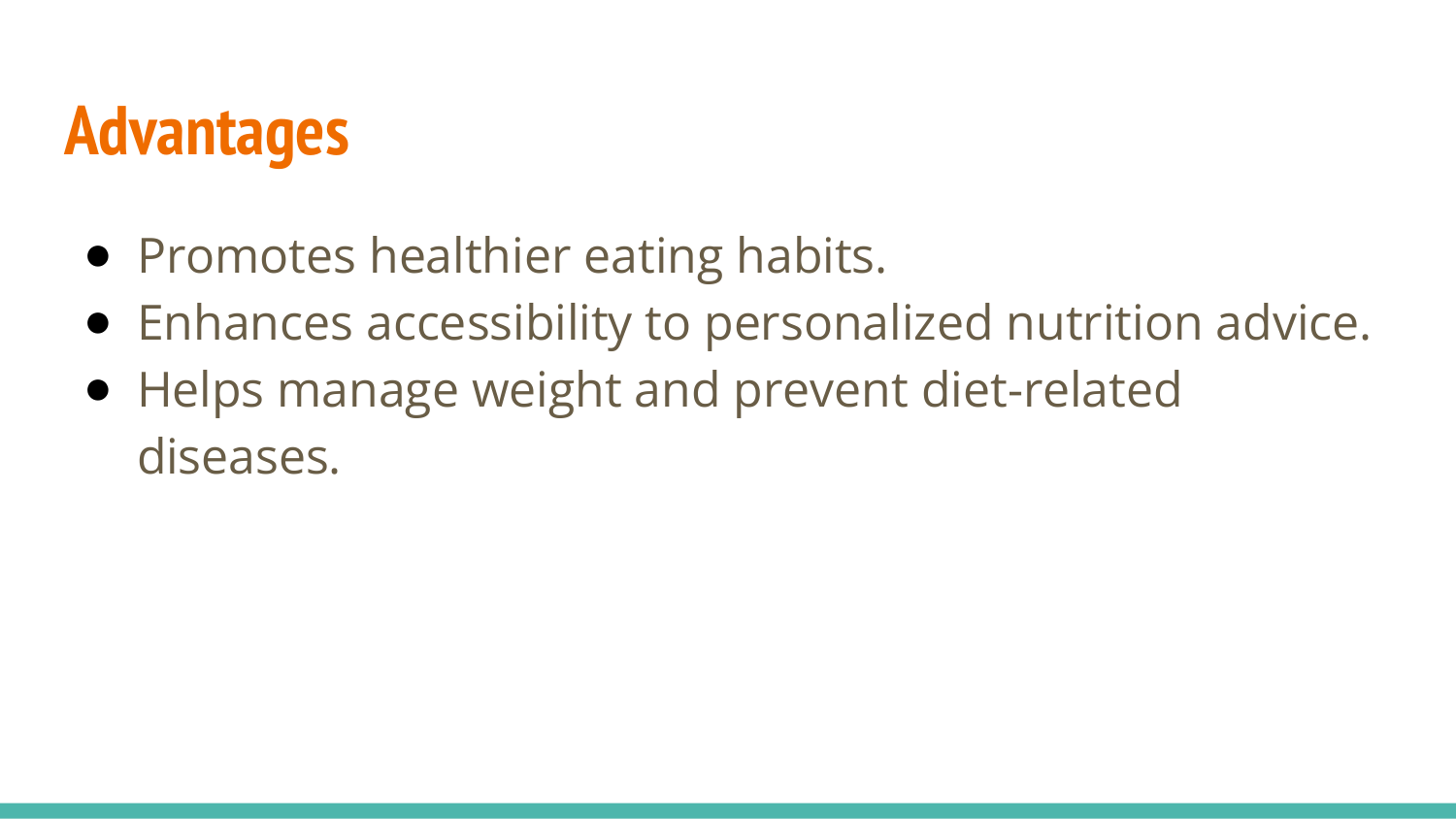

# Advantages
Promotes healthier eating habits.
Enhances accessibility to personalized nutrition advice.
Helps manage weight and prevent diet-related diseases.